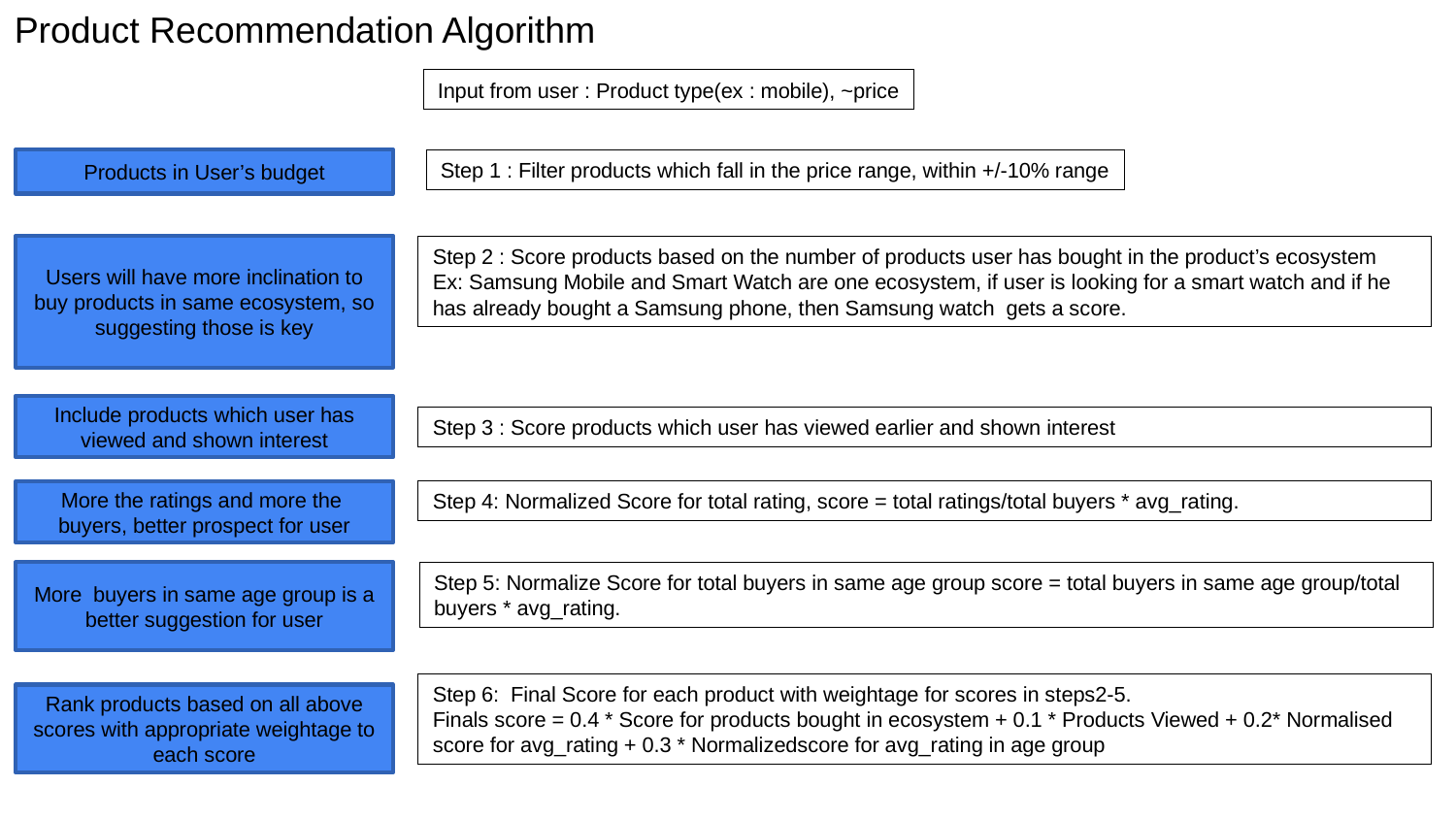

Product Recommendation Algorithm
Input from user : Product type(ex : mobile), ~price
Products in User’s budget
Step 1 : Filter products which fall in the price range, within +/-10% range
Users will have more inclination to buy products in same ecosystem, so suggesting those is key
Step 2 : Score products based on the number of products user has bought in the product’s ecosystem
Ex: Samsung Mobile and Smart Watch are one ecosystem, if user is looking for a smart watch and if he has already bought a Samsung phone, then Samsung watch  gets a score.
Include products which user has viewed and shown interest
Step 3 : Score products which user has viewed earlier and shown interest
Step 4: Normalized Score for total rating, score = total ratings/total buyers * avg_rating.
More the ratings and more the  buyers, better prospect for user
More  buyers in same age group is a better suggestion for user
Step 5: Normalize Score for total buyers in same age group score = total buyers in same age group/total buyers * avg_rating.
Step 6:  Final Score for each product with weightage for scores in steps2-5.
Finals score = 0.4 * Score for products bought in ecosystem + 0.1 * Products Viewed + 0.2* Normalised score for avg_rating + 0.3 * Normalizedscore for avg_rating in age group
Rank products based on all above scores with appropriate weightage to each score